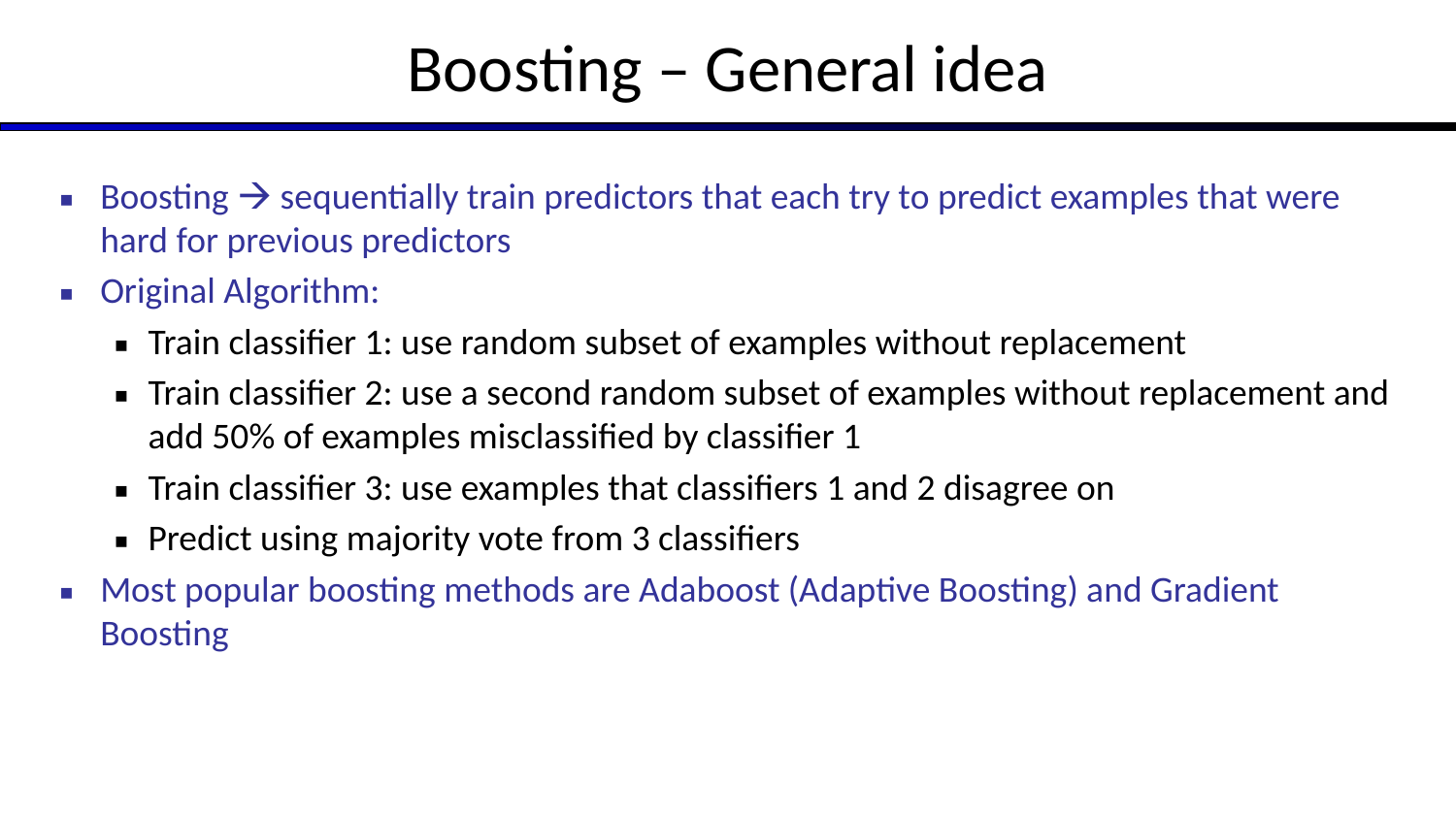

# Boosting – General idea
Boosting 🡪 sequentially train predictors that each try to predict examples that were hard for previous predictors
Original Algorithm:
Train classifier 1: use random subset of examples without replacement
Train classifier 2: use a second random subset of examples without replacement and add 50% of examples misclassified by classifier 1
Train classifier 3: use examples that classifiers 1 and 2 disagree on
Predict using majority vote from 3 classifiers
Most popular boosting methods are Adaboost (Adaptive Boosting) and Gradient Boosting